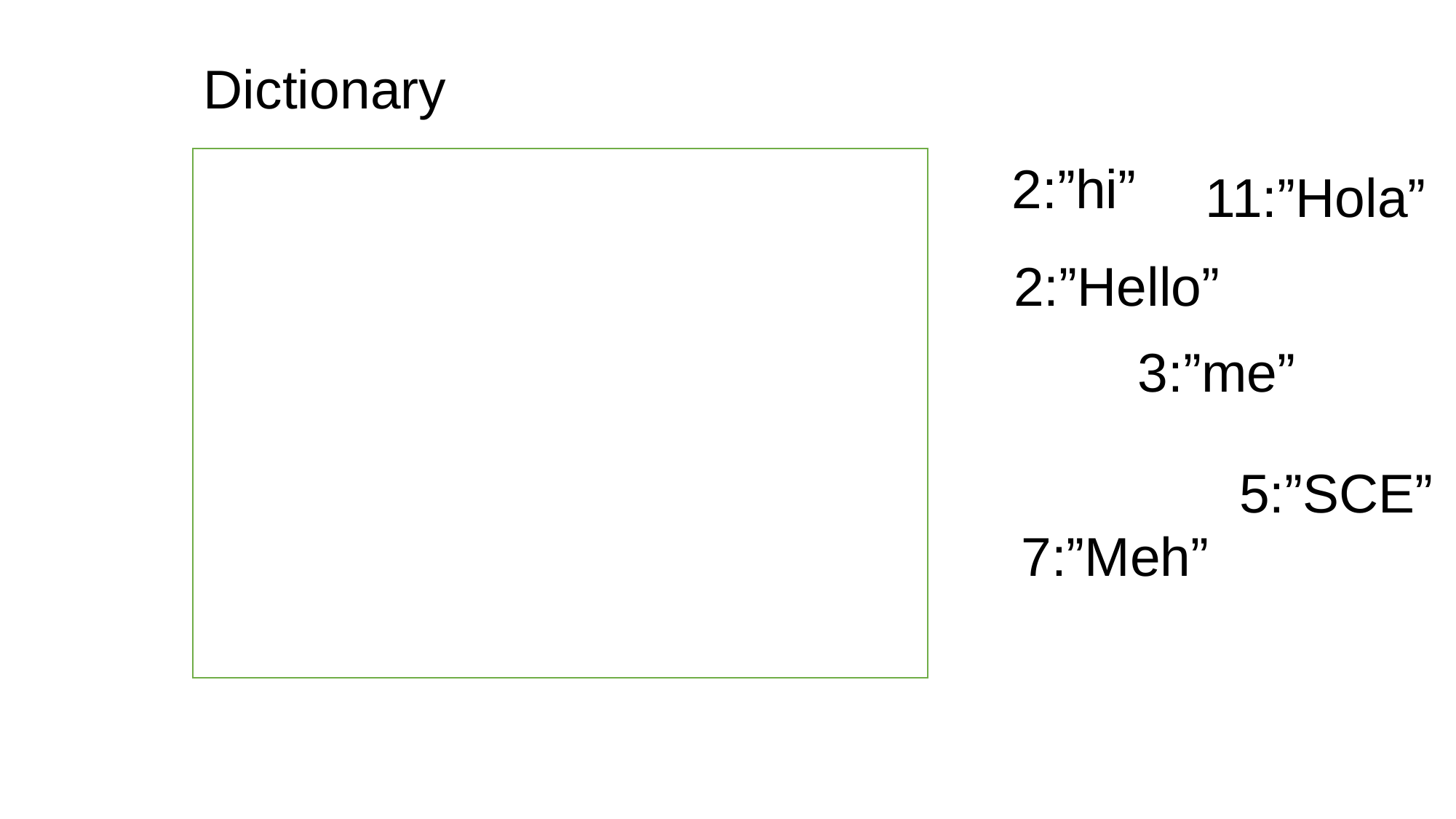

Dictionary

2:”hi”
11:”Hola”
2:”Hello”
3:”me”
5:”SCE”
7:”Meh”